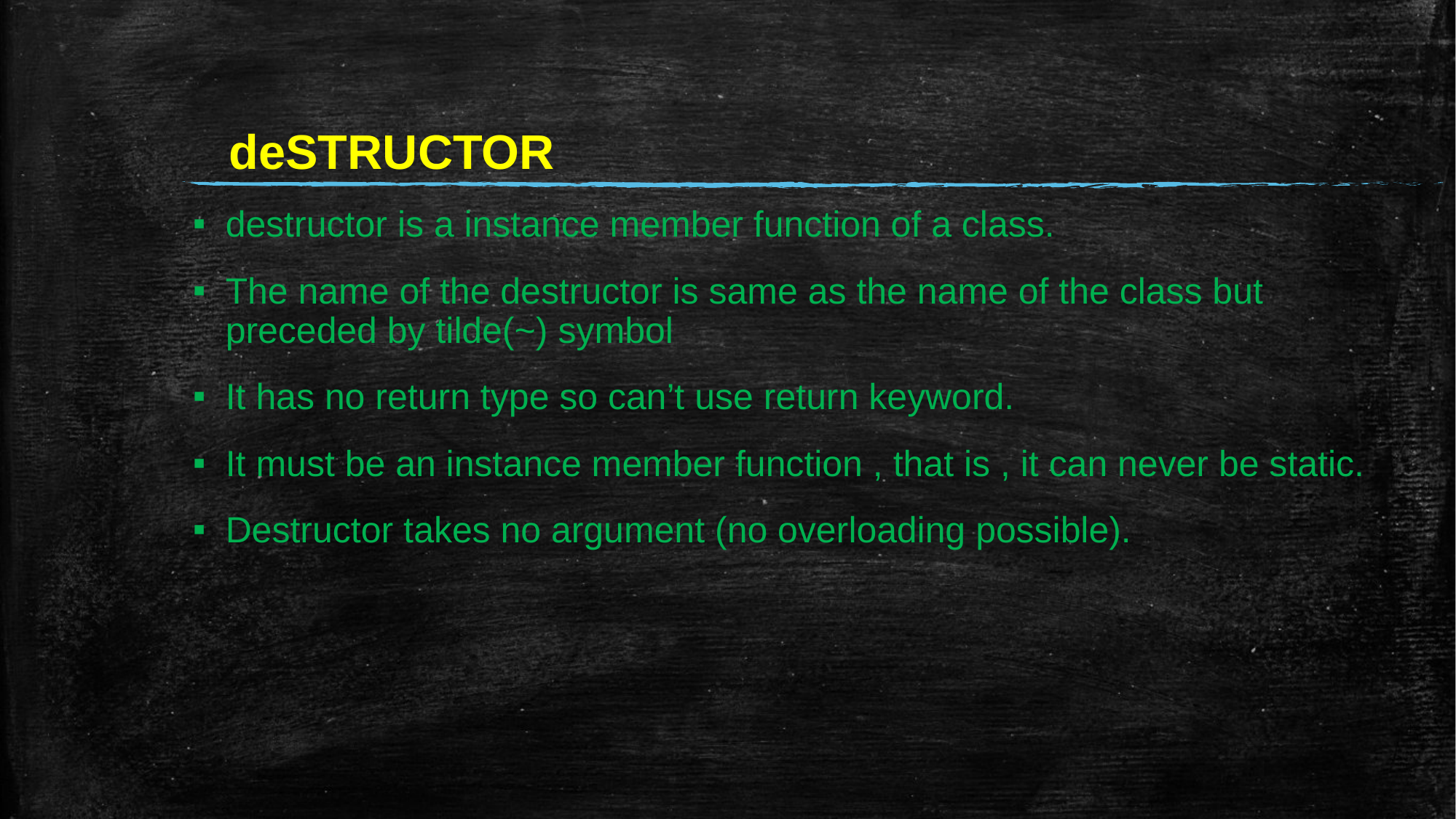

# deSTRUCTOR
destructor is a instance member function of a class.
The name of the destructor is same as the name of the class but preceded by tilde(~) symbol
It has no return type so can’t use return keyword.
It must be an instance member function , that is , it can never be static.
Destructor takes no argument (no overloading possible).